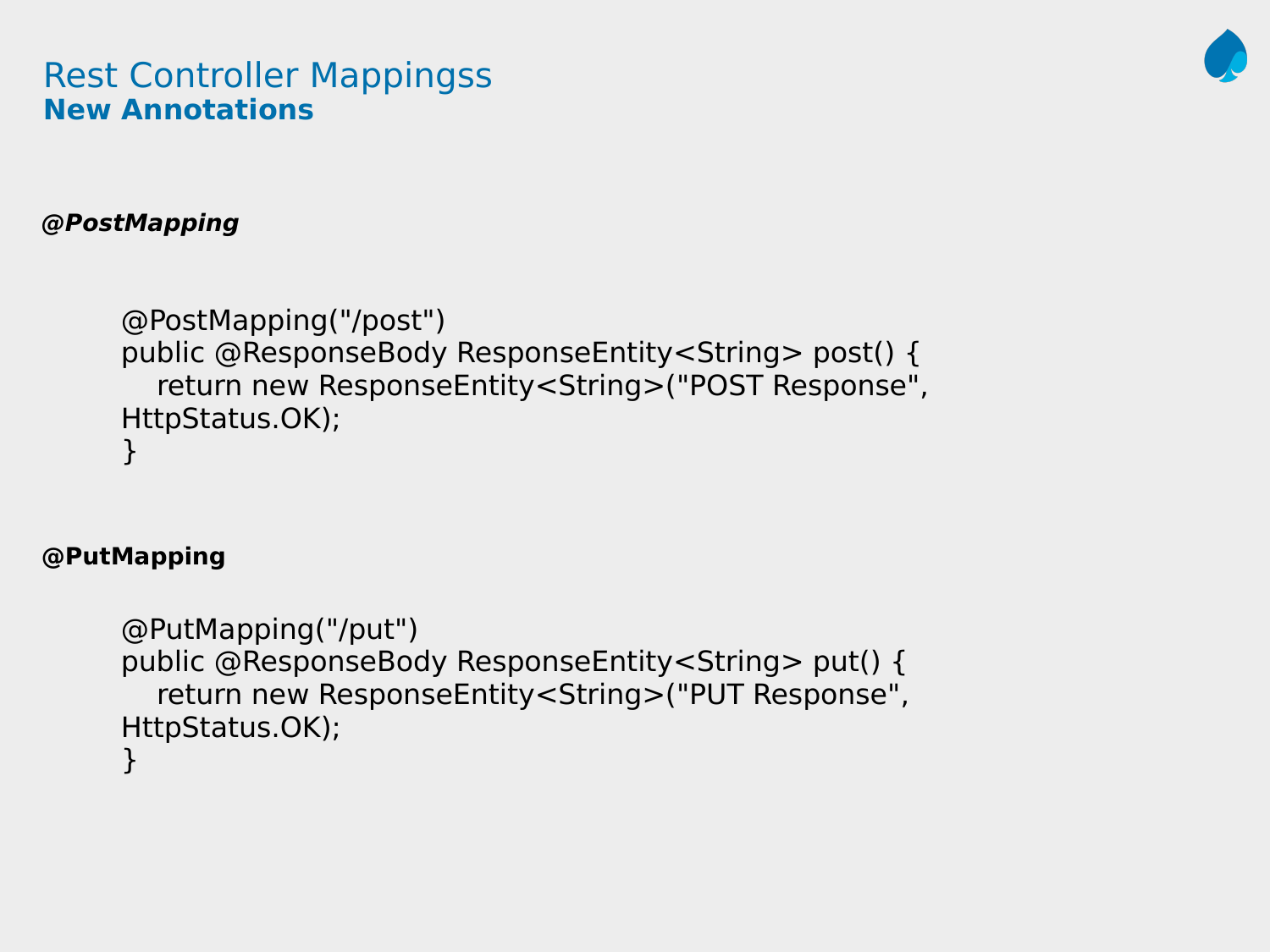

# Rest Controller Mappingss New Annotations
@PostMapping

@PutMapping
|  | @PostMapping("/post") public @ResponseBody ResponseEntity<String> post() {     return new ResponseEntity<String>("POST Response", HttpStatus.OK); } |
| --- | --- |
|  | @PutMapping("/put") public @ResponseBody ResponseEntity<String> put() {     return new ResponseEntity<String>("PUT Response", HttpStatus.OK); } |
| --- | --- |